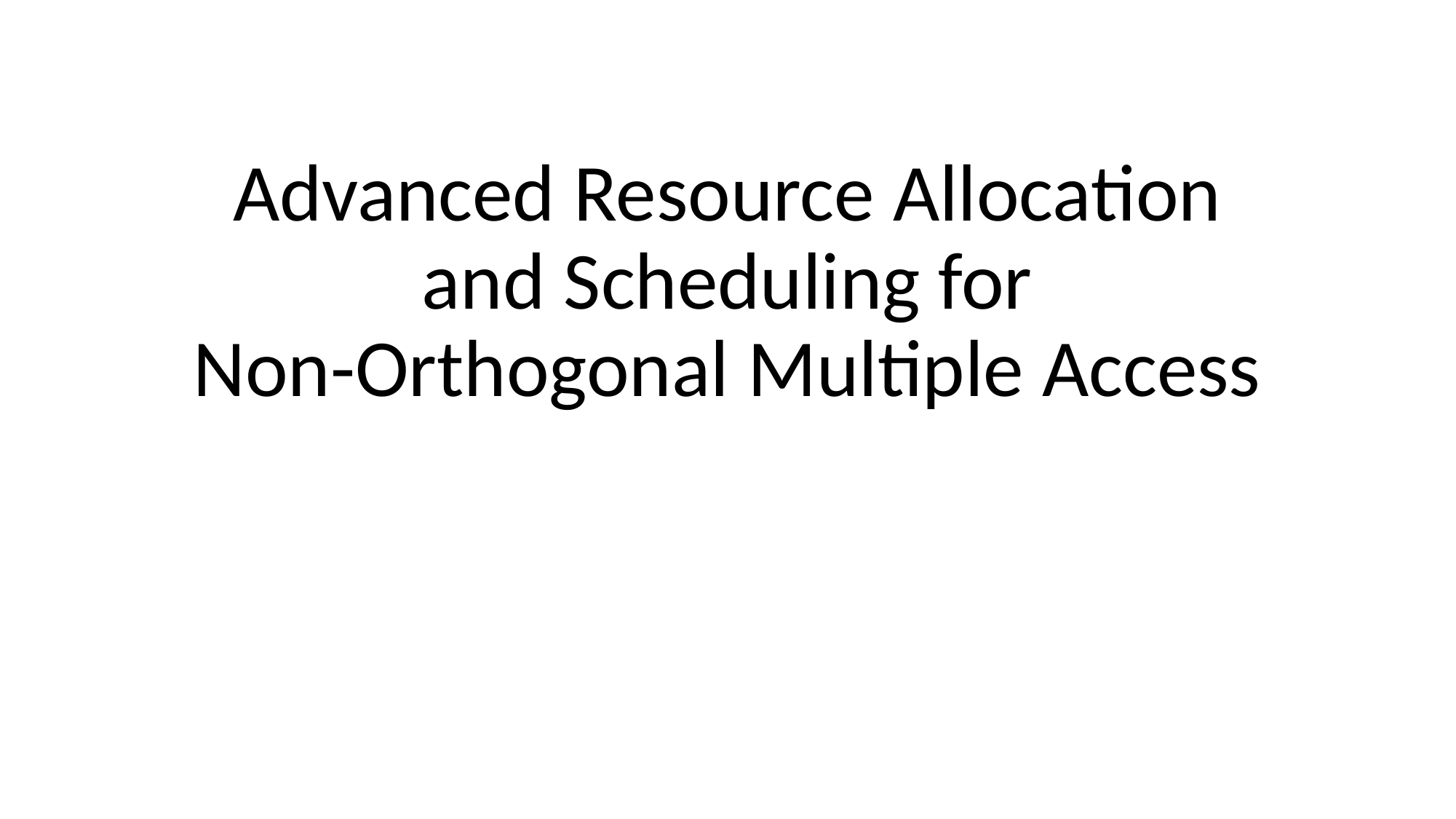

# Advanced Resource Allocation and Scheduling for Non-Orthogonal Multiple Access